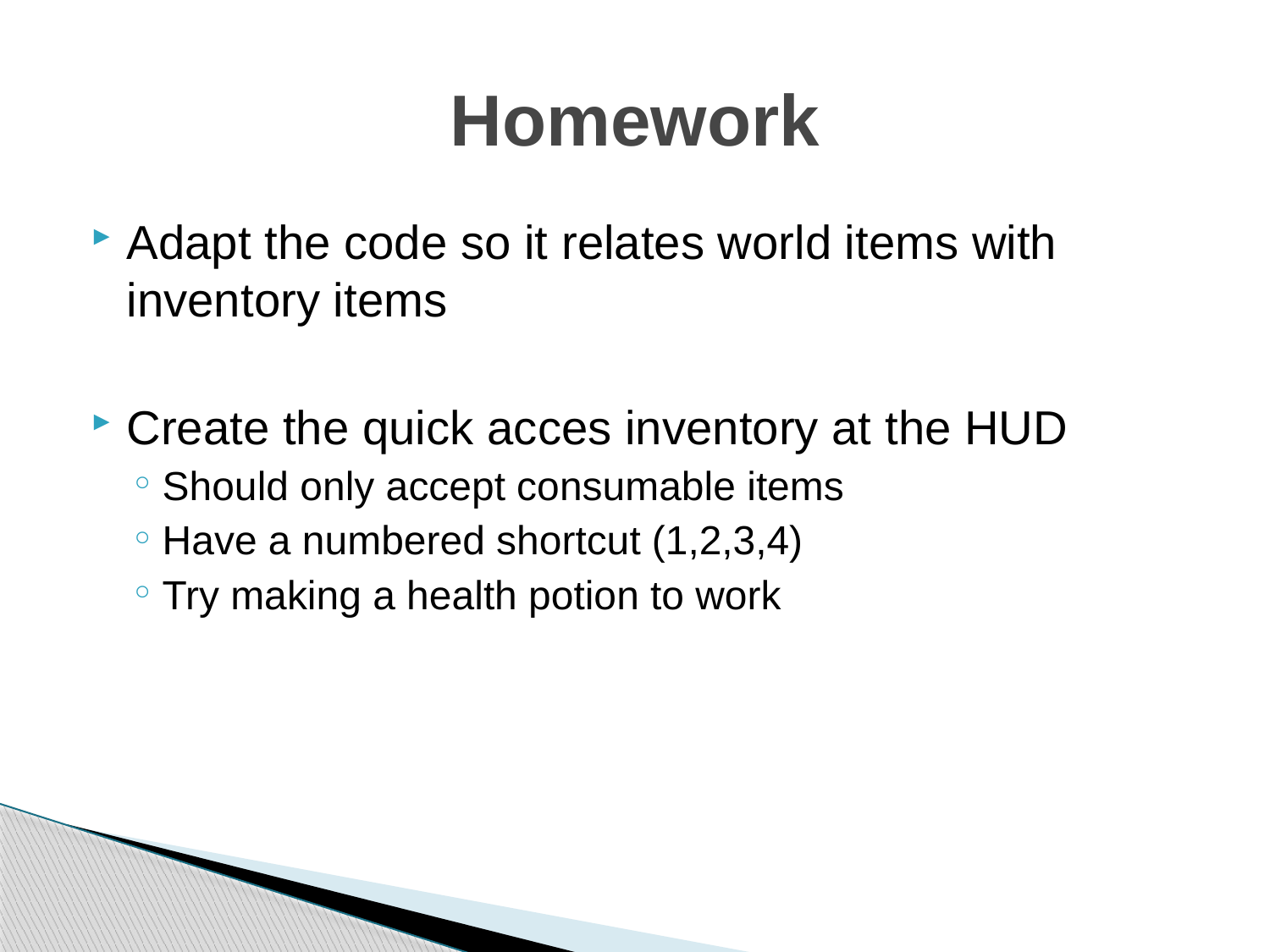

# Homework
Adapt the code so it relates world items with inventory items

Create the quick acces inventory at the HUD
Should only accept consumable items
Have a numbered shortcut (1,2,3,4)
Try making a health potion to work